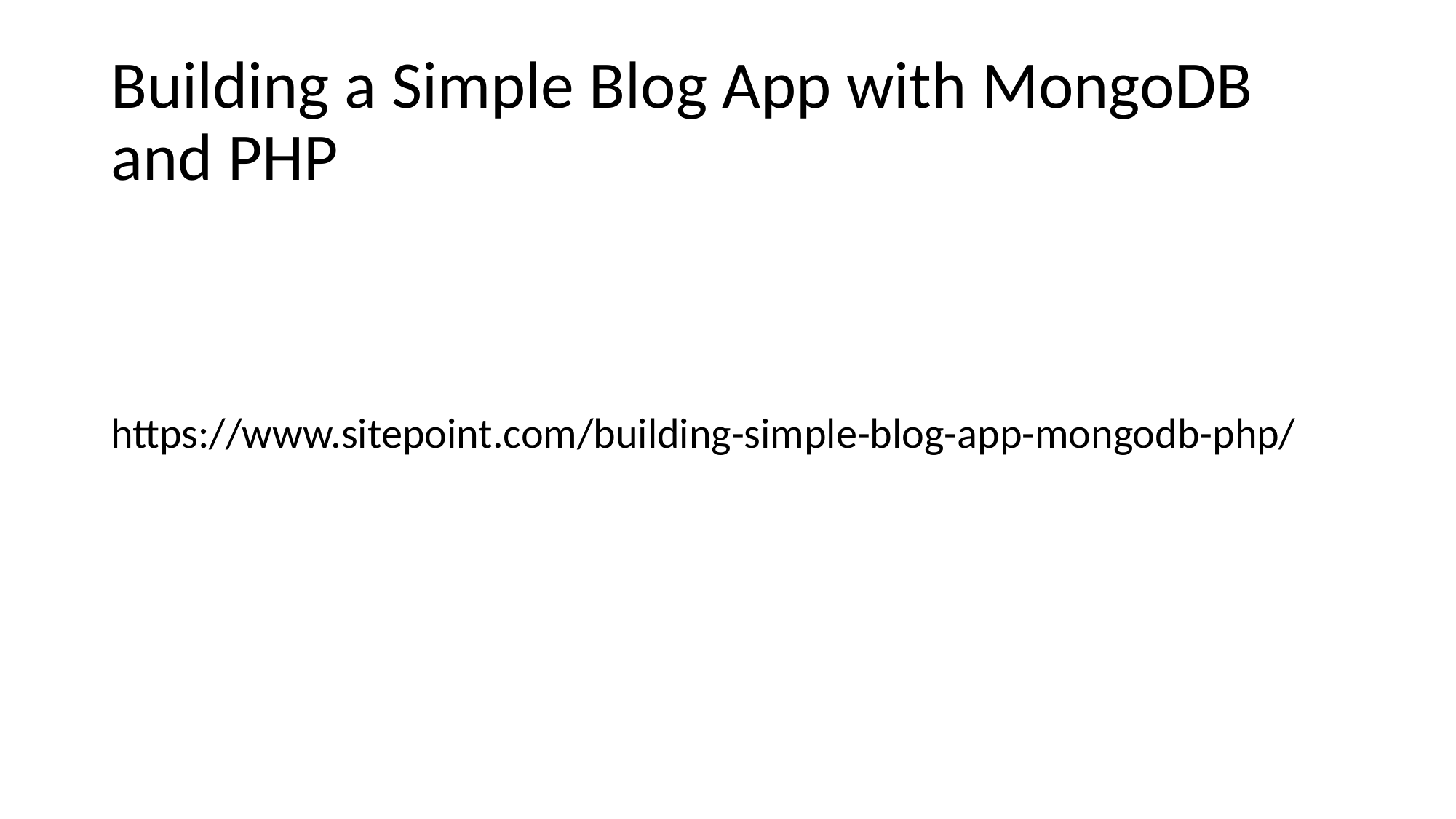

# Building a Simple Blog App with MongoDB and PHP

https://www.sitepoint.com/building-simple-blog-app-mongodb-php/